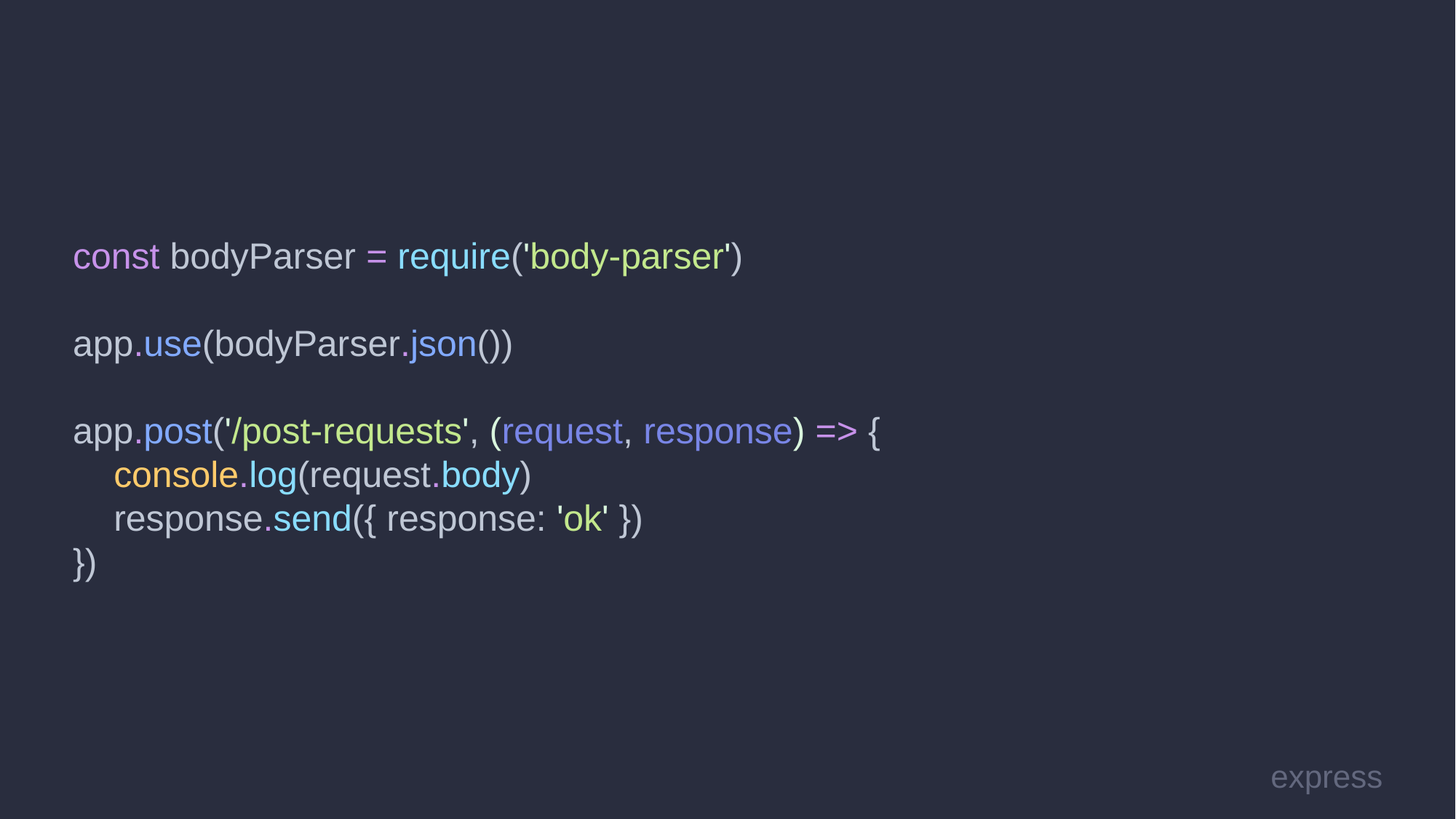

const bodyParser = require('body-parser')

app.use(bodyParser.json())

app.post('/post-requests', (request, response) => {
    console.log(request.body)
    response.send({ response: 'ok' })
})
express